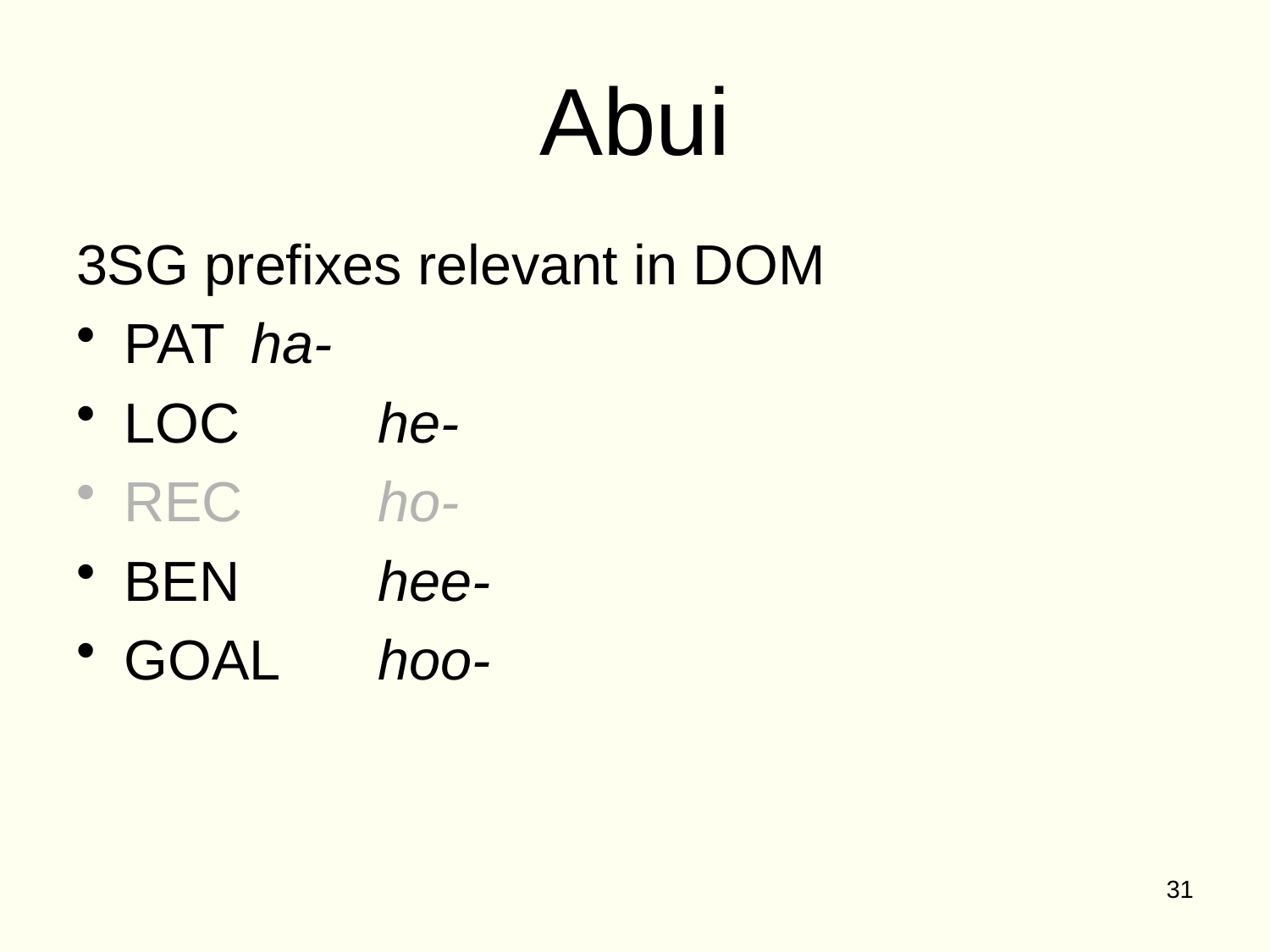

# Abui
3SG prefixes relevant in DOM
PAT 	ha-
LOC 	he-
REC 	ho-
BEN 	hee-
GOAL 	hoo-
31